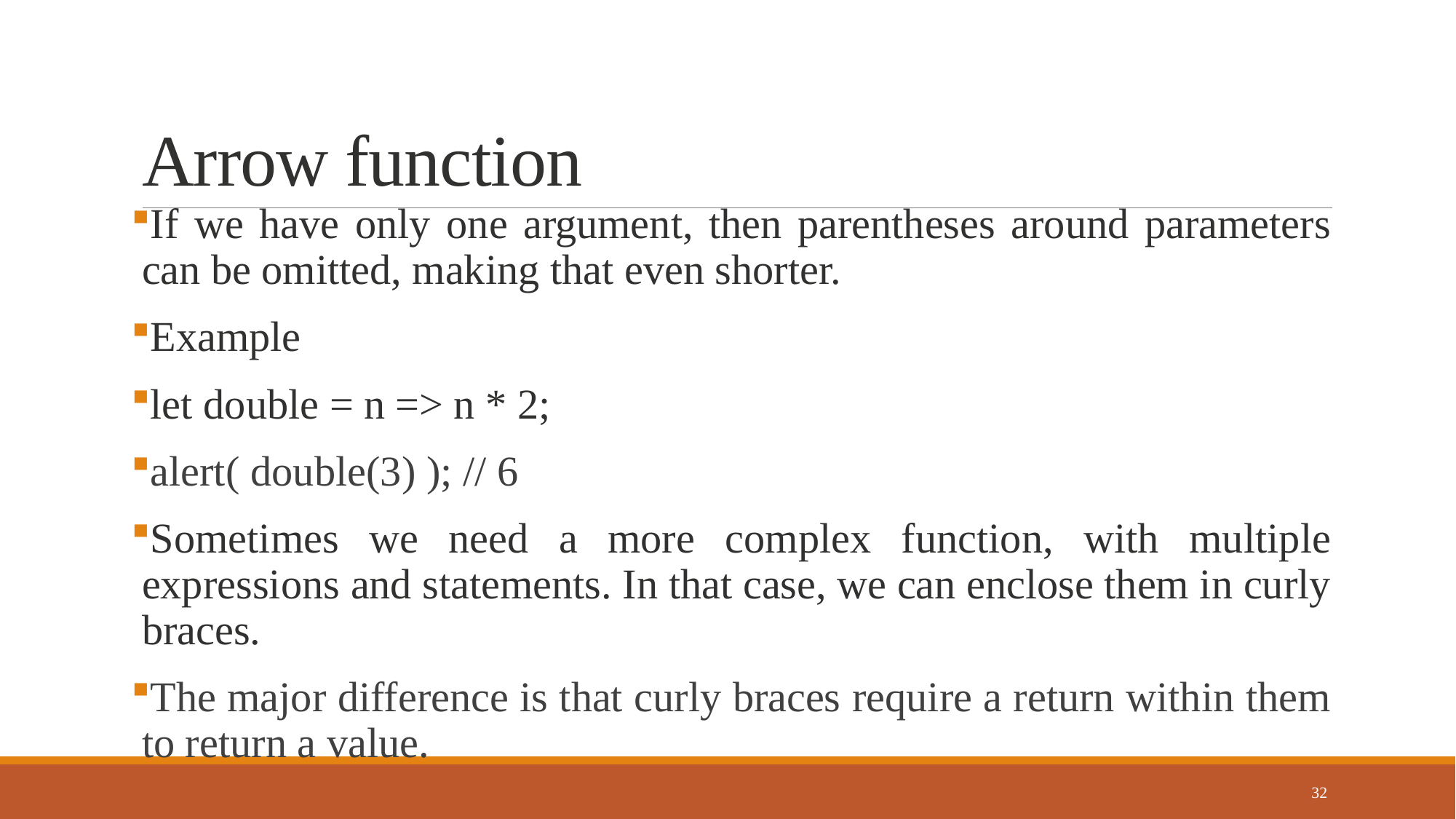

# Arrow function
If we have only one argument, then parentheses around parameters can be omitted, making that even shorter.
Example
let double = n => n * 2;
alert( double(3) ); // 6
Sometimes we need a more complex function, with multiple expressions and statements. In that case, we can enclose them in curly braces.
The major difference is that curly braces require a return within them to return a value.
32